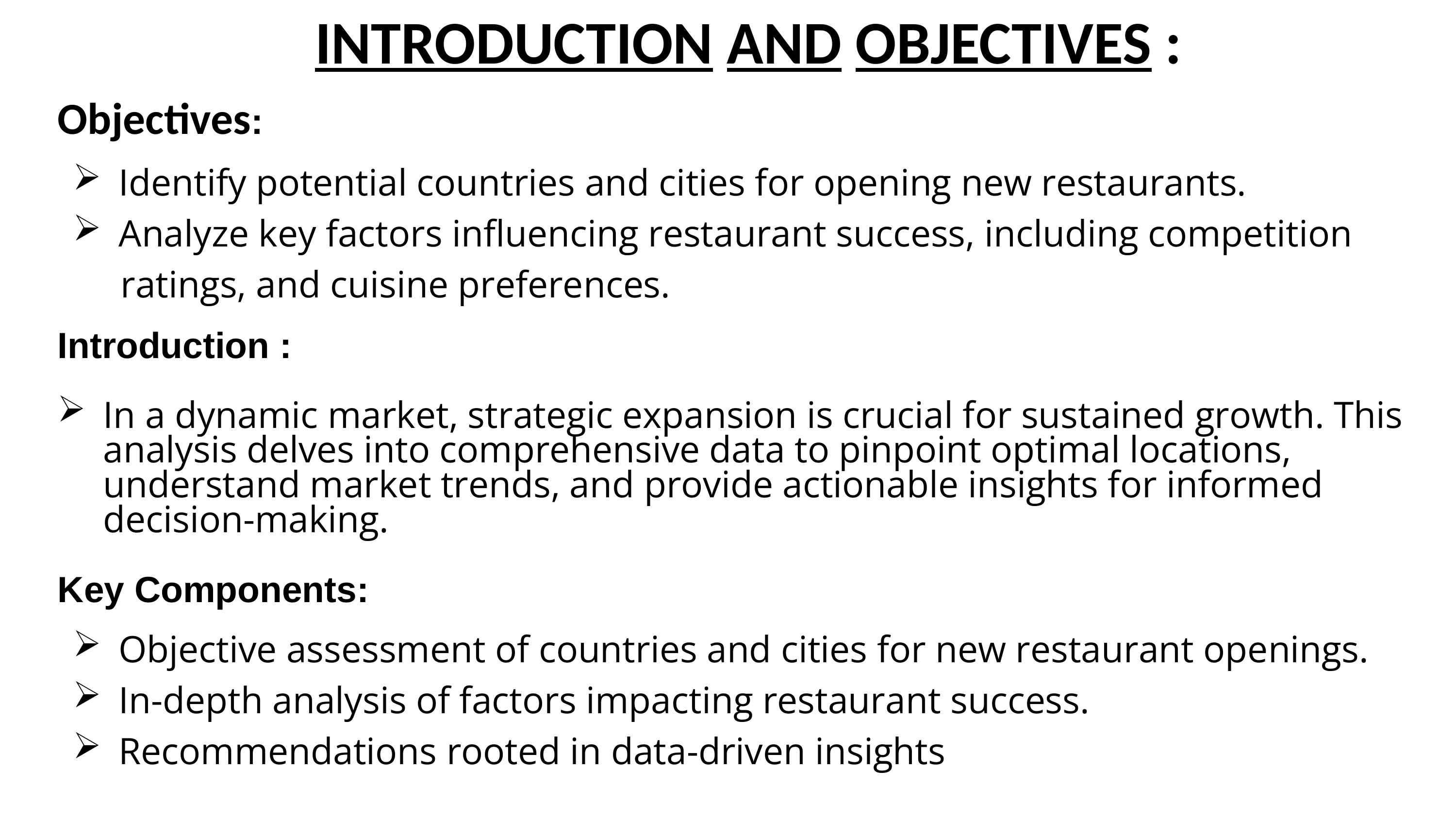

INTRODUCTION AND OBJECTIVES :

Objectives:

Identify potential countries and cities for opening new restaurants.

Analyze key factors influencing restaurant success, including competition

     ratings, and cuisine preferences.

Introduction :

In a dynamic market, strategic expansion is crucial for sustained growth. This analysis delves into comprehensive data to pinpoint optimal locations, understand market trends, and provide actionable insights for informed decision-making.

Key Components:

Objective assessment of countries and cities for new restaurant openings.

In-depth analysis of factors impacting restaurant success.

Recommendations rooted in data-driven insights